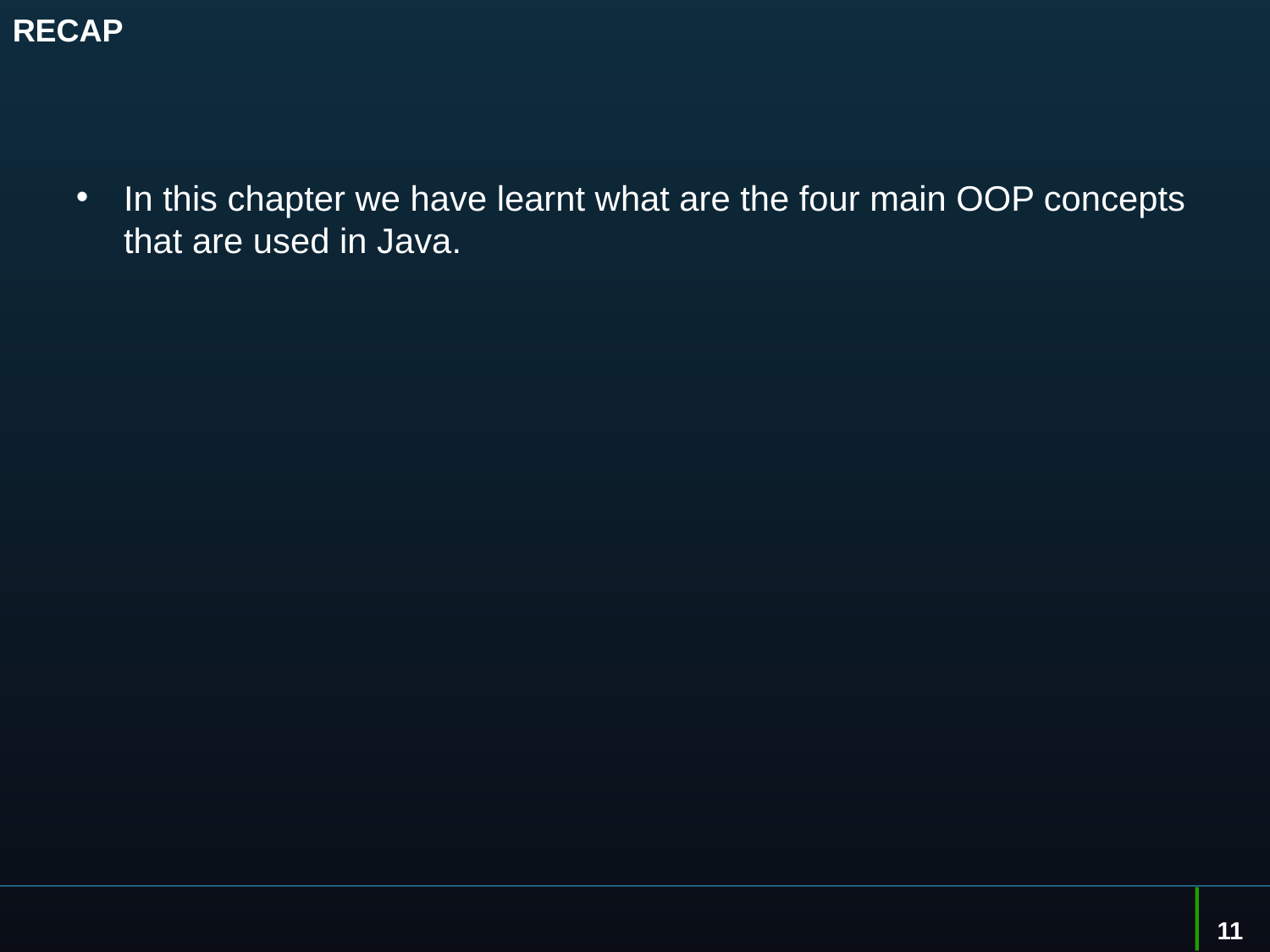

# RECAP
In this chapter we have learnt what are the four main OOP concepts that are used in Java.

11